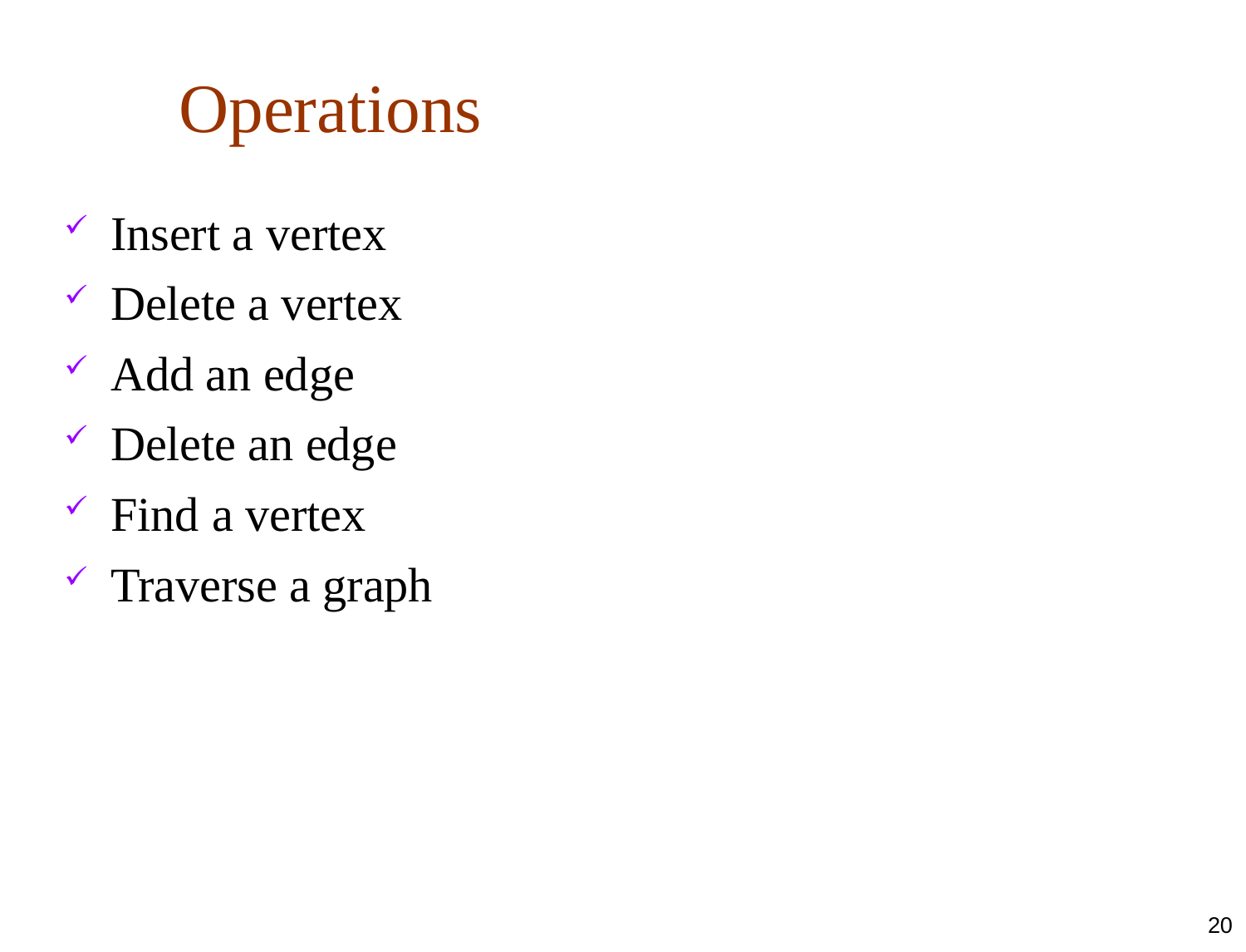

# Operations
Insert a vertex
Delete a vertex
Add an edge
Delete an edge
Find a vertex
Traverse a graph
20